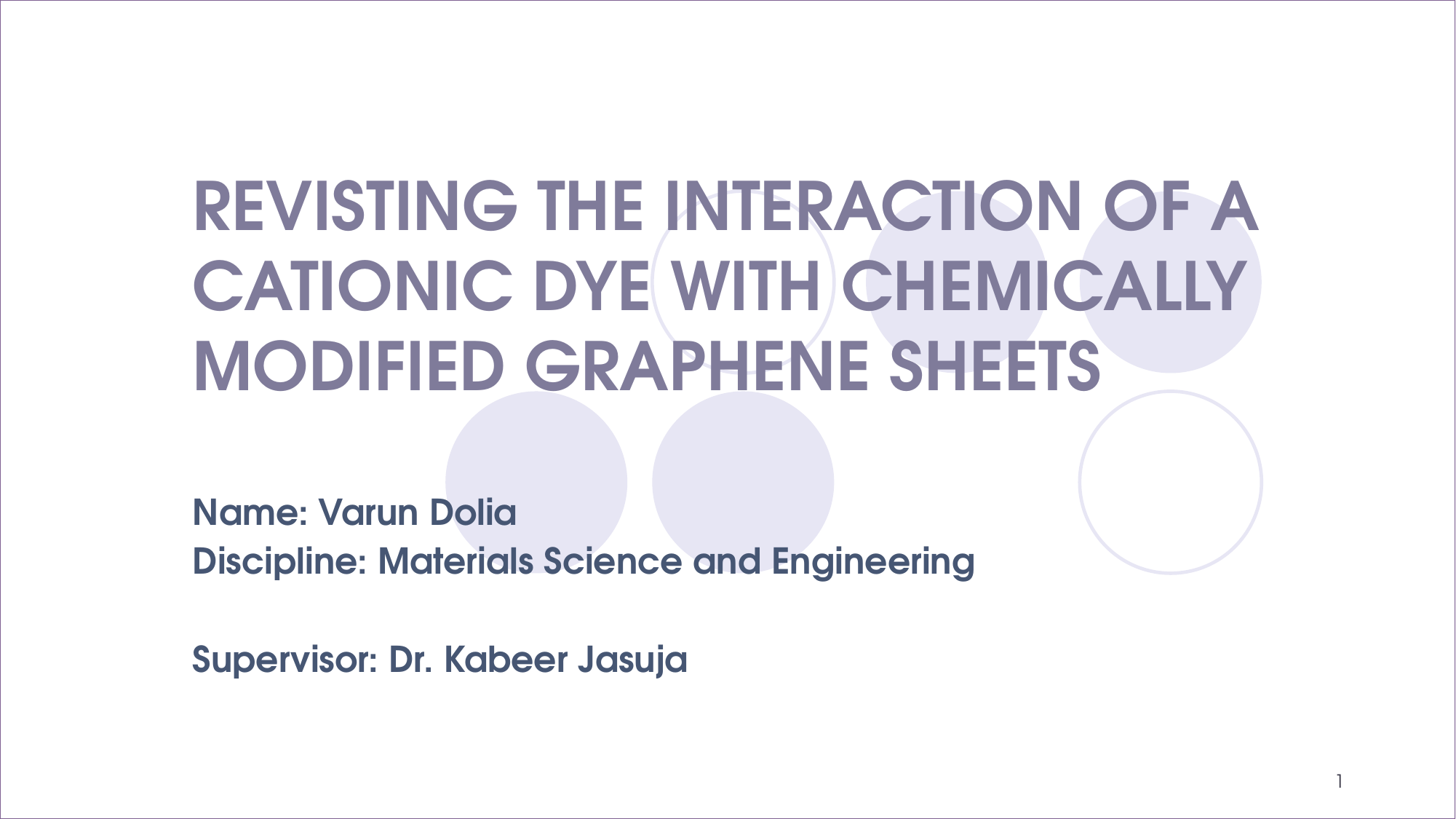

# REVISTING THE INTERACTION OF A CATIONIC DYE WITH CHEMICALLY MODIFIED GRAPHENE SHEETS
Name: Varun Dolia
Discipline: Materials Science and Engineering

Supervisor: Dr. Kabeer Jasuja
1